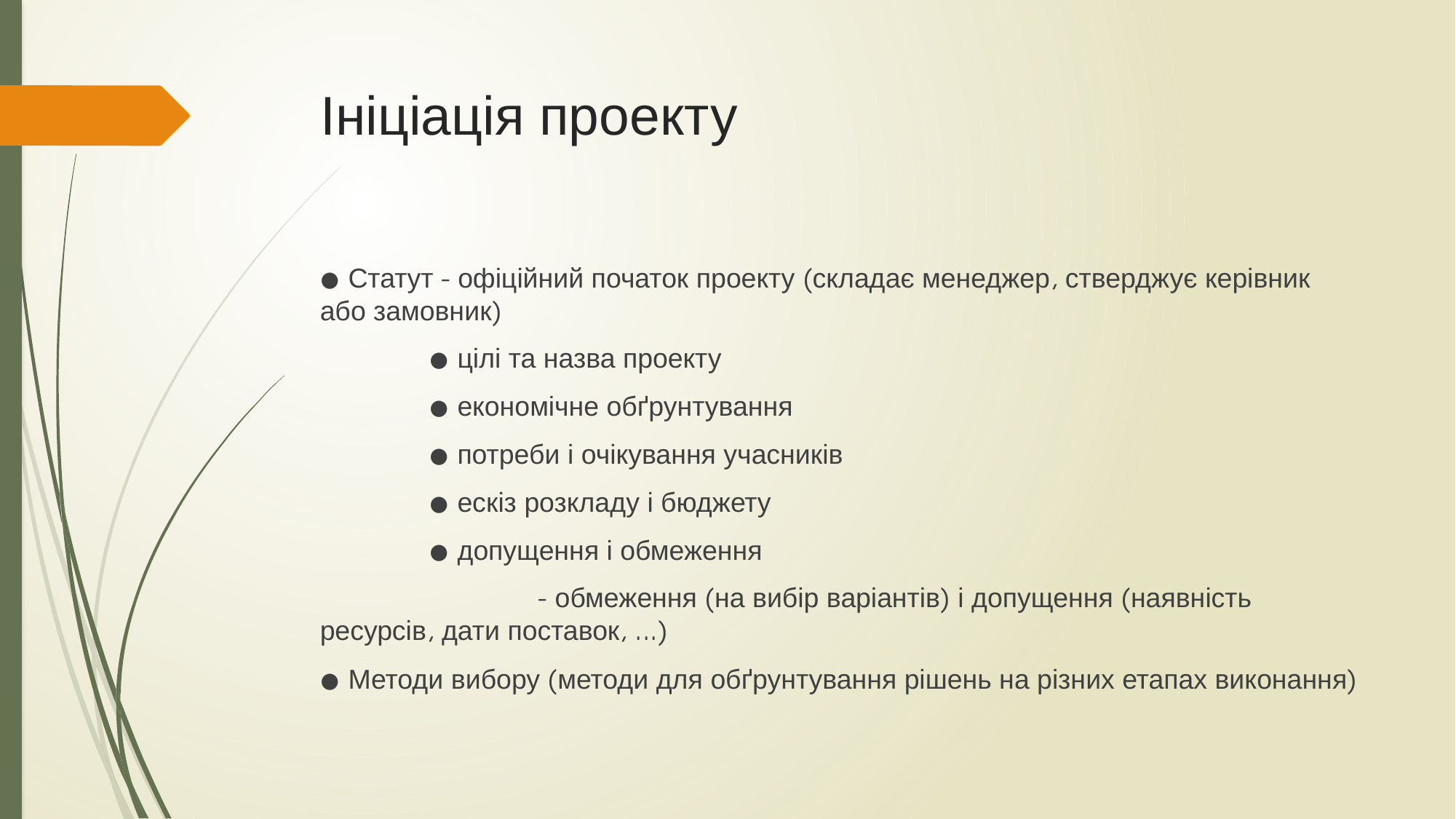

# Ініціація проекту
● Статут - офіційний початок проекту (складає менеджер, стверджує керівник або замовник)
	● цілі та назва проекту
	● економічне обґрунтування
	● потреби і очікування учасників
	● ескіз розкладу і бюджету
	● допущення і обмеження
		- обмеження (на вибір варіантів) і допущення (наявність ресурсів, дати поставок, ...)
● Методи вибору (методи для обґрунтування рішень на різних етапах виконання)